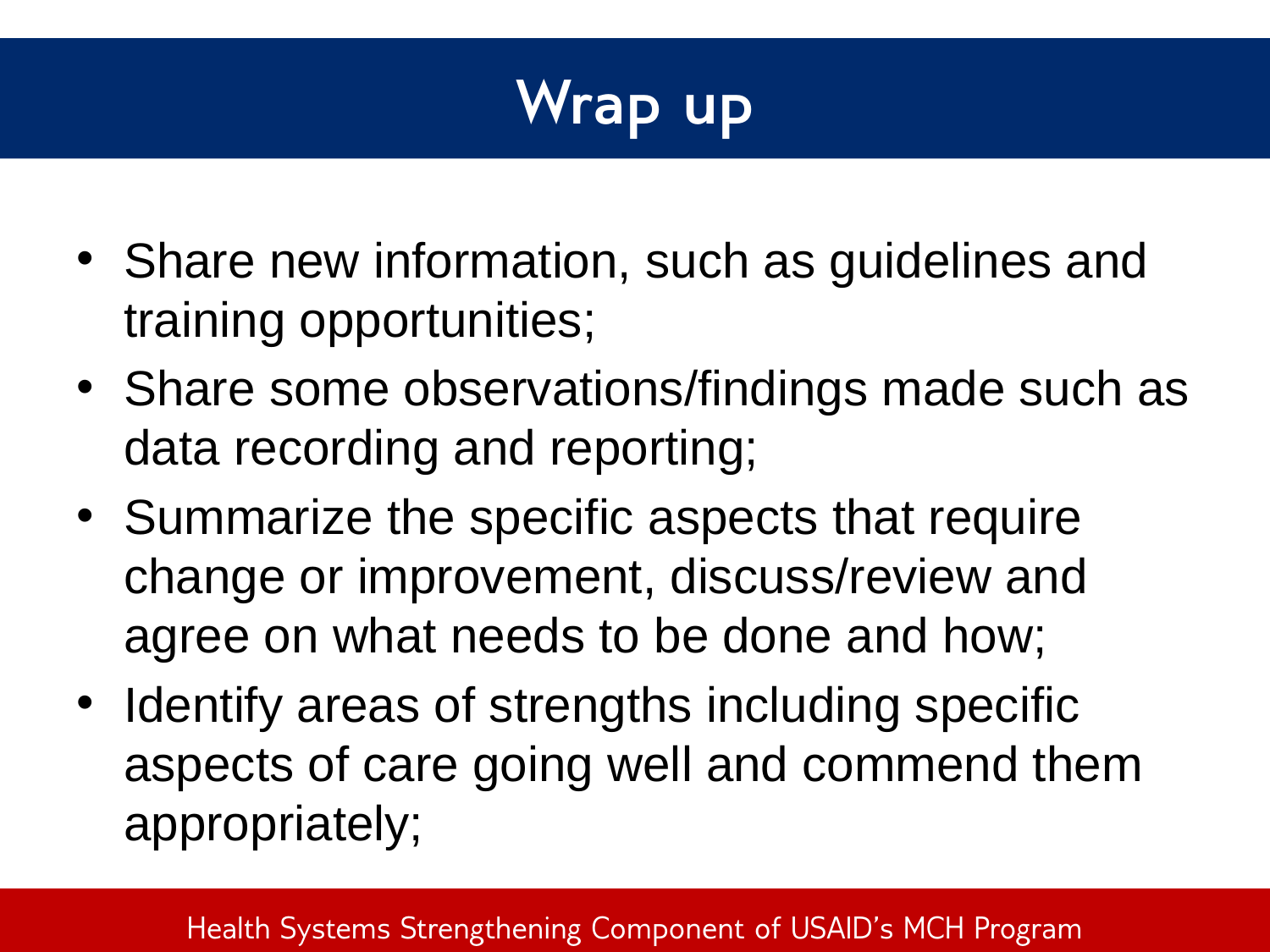

# Wrap up
Share new information, such as guidelines and training opportunities;
Share some observations/findings made such as data recording and reporting;
Summarize the specific aspects that require change or improvement, discuss/review and agree on what needs to be done and how;
Identify areas of strengths including specific aspects of care going well and commend them appropriately;